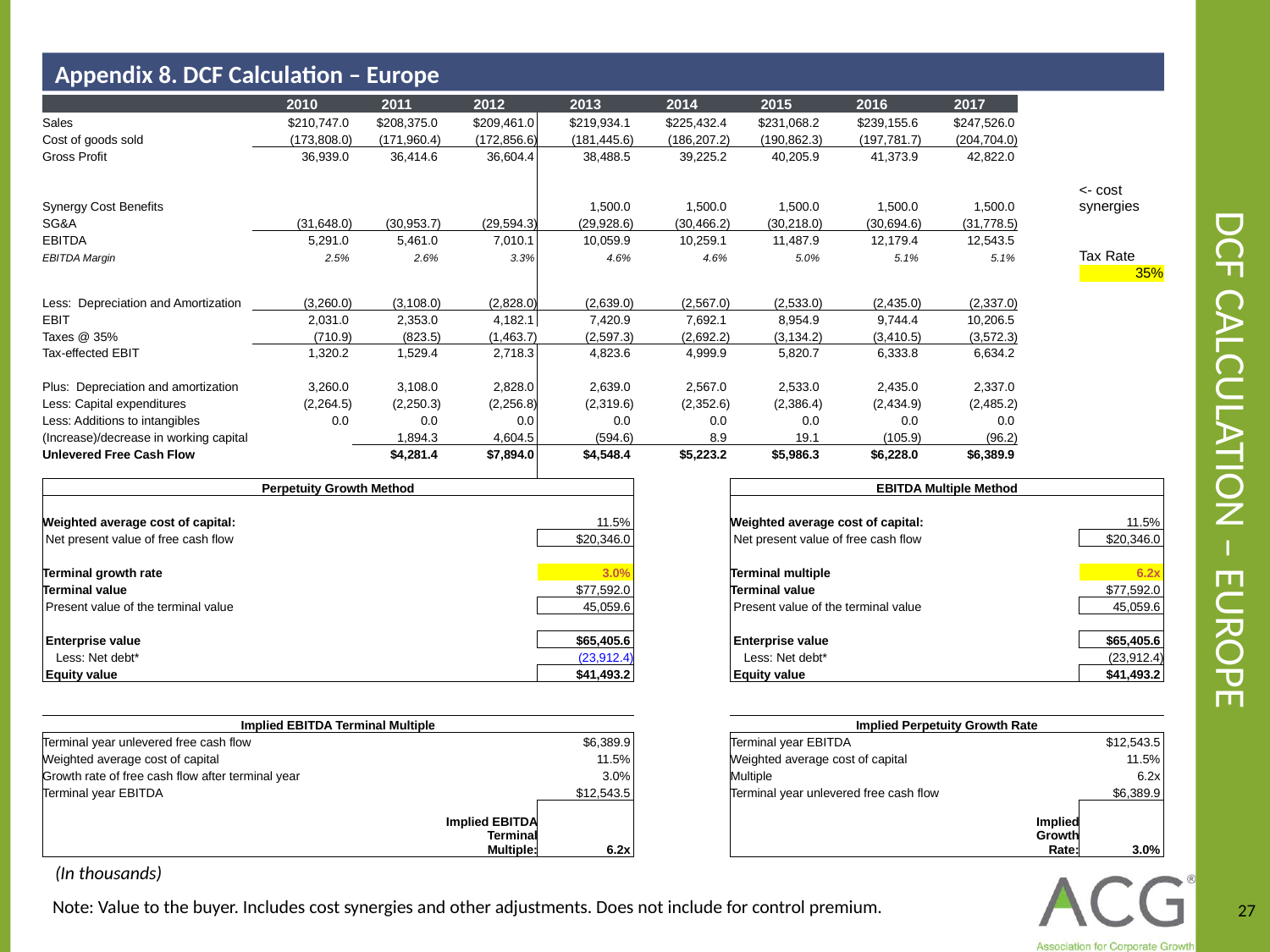

Appendix 8. DCF Calculation – Europe
# DCF Calculation – Europe
|  | 2010 | 2011 | 2012 | 2013 | 2014 | 2015 | 2016 | 2017 |  |  |
| --- | --- | --- | --- | --- | --- | --- | --- | --- | --- | --- |
| Sales | $210,747.0 | $208,375.0 | $209,461.0 | $219,934.1 | $225,432.4 | $231,068.2 | $239,155.6 | $247,526.0 |  |  |
| Cost of goods sold | (173,808.0) | (171,960.4) | (172,856.6) | (181,445.6) | (186,207.2) | (190,862.3) | (197,781.7) | (204,704.0) |  |  |
| Gross Profit | 36,939.0 | 36,414.6 | 36,604.4 | 38,488.5 | 39,225.2 | 40,205.9 | 41,373.9 | 42,822.0 |  |  |
|  |  |  |  |  |  |  |  |  |  |  |
| Synergy Cost Benefits |  |  |  | 1,500.0 | 1,500.0 | 1,500.0 | 1,500.0 | 1,500.0 |  | <- cost synergies |
| SG&A | (31,648.0) | (30,953.7) | (29,594.3) | (29,928.6) | (30,466.2) | (30,218.0) | (30,694.6) | (31,778.5) |  |  |
| EBITDA | 5,291.0 | 5,461.0 | 7,010.1 | 10,059.9 | 10,259.1 | 11,487.9 | 12,179.4 | 12,543.5 |  |  |
| EBITDA Margin | 2.5% | 2.6% | 3.3% | 4.6% | 4.6% | 5.0% | 5.1% | 5.1% |  | Tax Rate |
|  |  |  |  |  |  |  |  |  |  | 35% |
| Less: Depreciation and Amortization | (3,260.0) | (3,108.0) | (2,828.0) | (2,639.0) | (2,567.0) | (2,533.0) | (2,435.0) | (2,337.0) |  |  |
| EBIT | 2,031.0 | 2,353.0 | 4,182.1 | 7,420.9 | 7,692.1 | 8,954.9 | 9,744.4 | 10,206.5 |  |  |
| Taxes @ 35% | (710.9) | (823.5) | (1,463.7) | (2,597.3) | (2,692.2) | (3,134.2) | (3,410.5) | (3,572.3) |  |  |
| Tax-effected EBIT | 1,320.2 | 1,529.4 | 2,718.3 | 4,823.6 | 4,999.9 | 5,820.7 | 6,333.8 | 6,634.2 |  |  |
|  |  |  |  |  |  |  |  |  |  |  |
| Plus: Depreciation and amortization | 3,260.0 | 3,108.0 | 2,828.0 | 2,639.0 | 2,567.0 | 2,533.0 | 2,435.0 | 2,337.0 |  |  |
| Less: Capital expenditures | (2,264.5) | (2,250.3) | (2,256.8) | (2,319.6) | (2,352.6) | (2,386.4) | (2,434.9) | (2,485.2) |  |  |
| Less: Additions to intangibles | 0.0 | 0.0 | 0.0 | 0.0 | 0.0 | 0.0 | 0.0 | 0.0 |  |  |
| (Increase)/decrease in working capital |  | 1,894.3 | 4,604.5 | (594.6) | 8.9 | 19.1 | (105.9) | (96.2) |  |  |
| Unlevered Free Cash Flow |  | $4,281.4 | $7,894.0 | $4,548.4 | $5,223.2 | $5,986.3 | $6,228.0 | $6,389.9 |  |  |
|  |  |  |  |  |  |  |  |  |  |  |
| Perpetuity Growth Method |  |  |  |  |  | EBITDA Multiple Method |  |  |  |  |
|  |  |  |  |  |  |  |  |  |  |  |
| Weighted average cost of capital: |  |  |  | 11.5% |  | Weighted average cost of capital: |  |  |  | 11.5% |
| Net present value of free cash flow |  |  |  | $20,346.0 |  | Net present value of free cash flow |  |  |  | $20,346.0 |
|  |  |  |  |  |  |  |  |  |  |  |
| Terminal growth rate |  |  |  | 3.0% |  | Terminal multiple |  |  |  | 6.2x |
| Terminal value |  |  |  | $77,592.0 |  | Terminal value |  |  |  | $77,592.0 |
| Present value of the terminal value |  |  |  | 45,059.6 |  | Present value of the terminal value |  |  |  | 45,059.6 |
|  |  |  |  |  |  |  |  |  |  |  |
| Enterprise value |  |  |  | $65,405.6 |  | Enterprise value |  |  |  | $65,405.6 |
| Less: Net debt\* |  |  |  | (23,912.4) |  | Less: Net debt\* |  |  |  | (23,912.4) |
| Equity value |  |  |  | $41,493.2 |  | Equity value |  |  |  | $41,493.2 |
|  |  |  |  |  |  |  |  |  |  |  |
|  |  |  |  |  |  |  |  |  |  |  |
| Implied EBITDA Terminal Multiple |  |  |  |  |  | Implied Perpetuity Growth Rate |  |  |  |  |
| Terminal year unlevered free cash flow |  |  |  | $6,389.9 |  | Terminal year EBITDA |  |  |  | $12,543.5 |
| Weighted average cost of capital |  |  |  | 11.5% |  | Weighted average cost of capital |  |  |  | 11.5% |
| Growth rate of free cash flow after terminal year |  |  |  | 3.0% |  | Multiple |  |  |  | 6.2x |
| Terminal year EBITDA |  |  |  | $12,543.5 |  | Terminal year unlevered free cash flow |  |  |  | $6,389.9 |
|  |  |  | Implied EBITDA Terminal Multiple: | 6.2x |  |  |  |  | Implied Growth Rate: | 3.0% |
(In thousands)
Note: Value to the buyer. Includes cost synergies and other adjustments. Does not include for control premium.
27